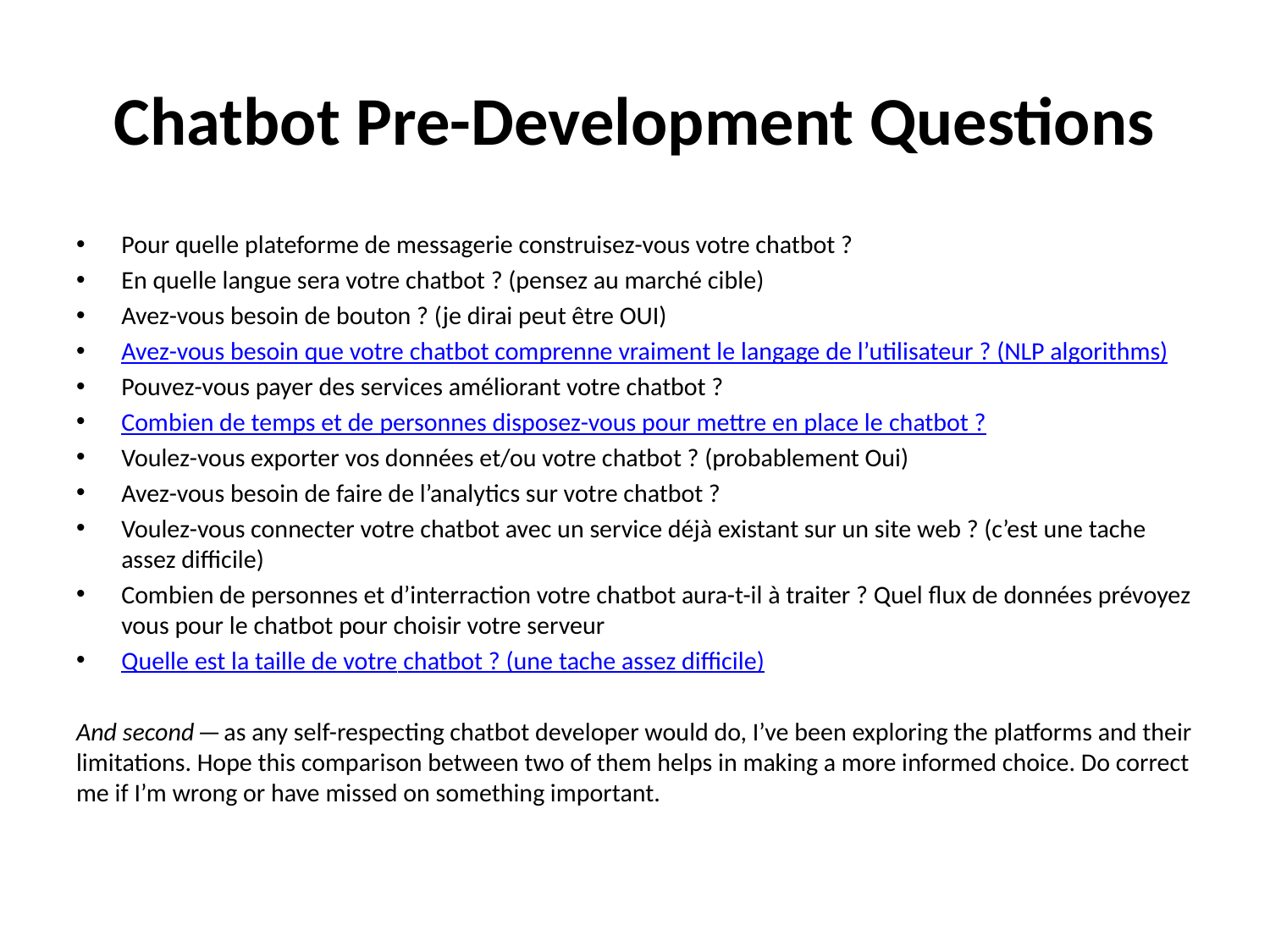

# Chatbot Pre-Development Questions
Pour quelle plateforme de messagerie construisez-vous votre chatbot ?
En quelle langue sera votre chatbot ? (pensez au marché cible)
Avez-vous besoin de bouton ? (je dirai peut être OUI)
Avez-vous besoin que votre chatbot comprenne vraiment le langage de l’utilisateur ? (NLP algorithms)
Pouvez-vous payer des services améliorant votre chatbot ?
Combien de temps et de personnes disposez-vous pour mettre en place le chatbot ?
Voulez-vous exporter vos données et/ou votre chatbot ? (probablement Oui)
Avez-vous besoin de faire de l’analytics sur votre chatbot ?
Voulez-vous connecter votre chatbot avec un service déjà existant sur un site web ? (c’est une tache assez difficile)
Combien de personnes et d’interraction votre chatbot aura-t-il à traiter ? Quel flux de données prévoyez vous pour le chatbot pour choisir votre serveur
Quelle est la taille de votre chatbot ? (une tache assez difficile)

And second — as any self-respecting chatbot developer would do, I’ve been exploring the platforms and their limitations. Hope this comparison between two of them helps in making a more informed choice. Do correct me if I’m wrong or have missed on something important.